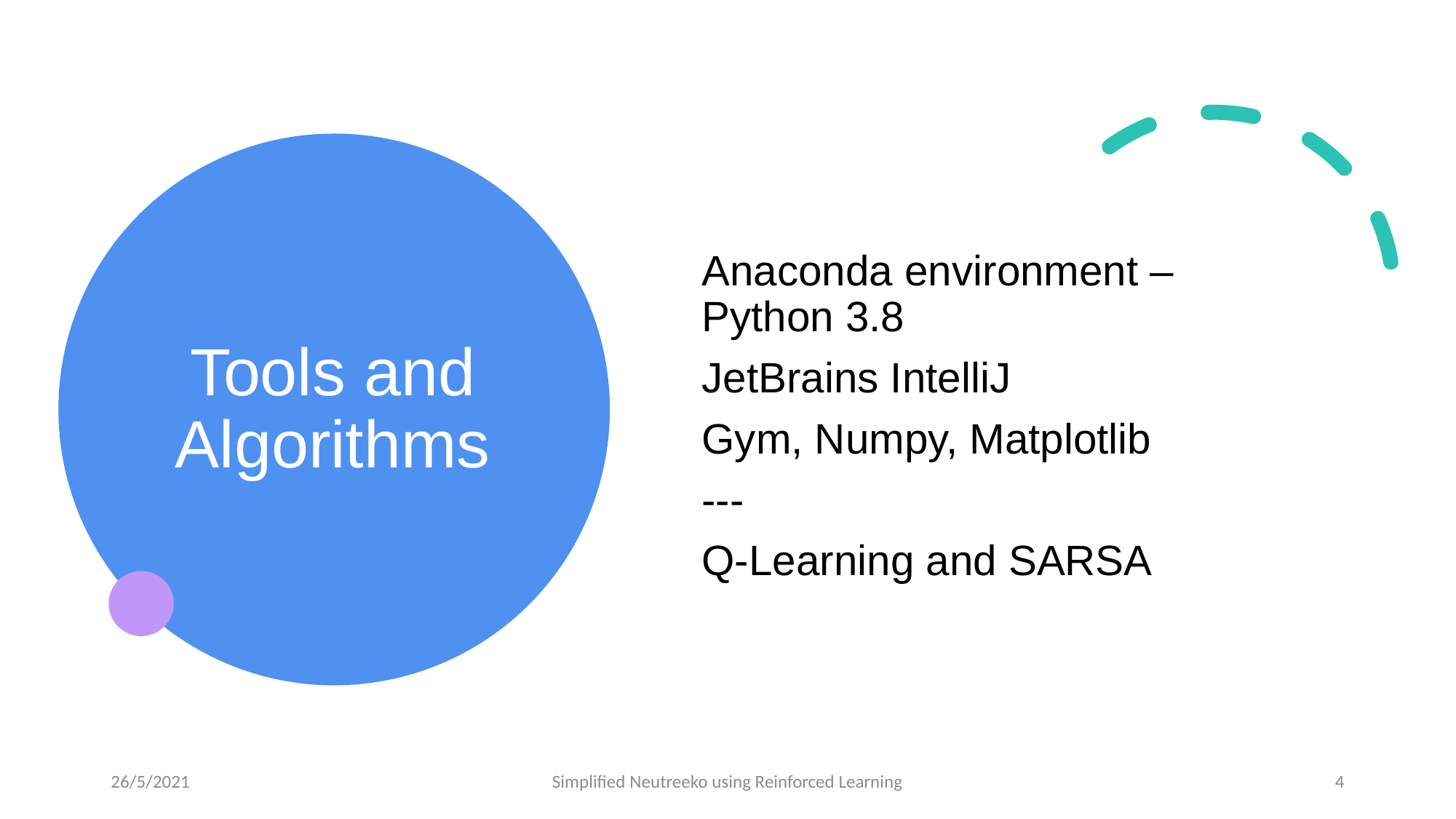

# Tools and Algorithms
Anaconda environment – Python 3.8
JetBrains IntelliJ
Gym, Numpy, Matplotlib
---
Q-Learning and SARSA
26/5/2021
Simplified Neutreeko using Reinforced Learning
4